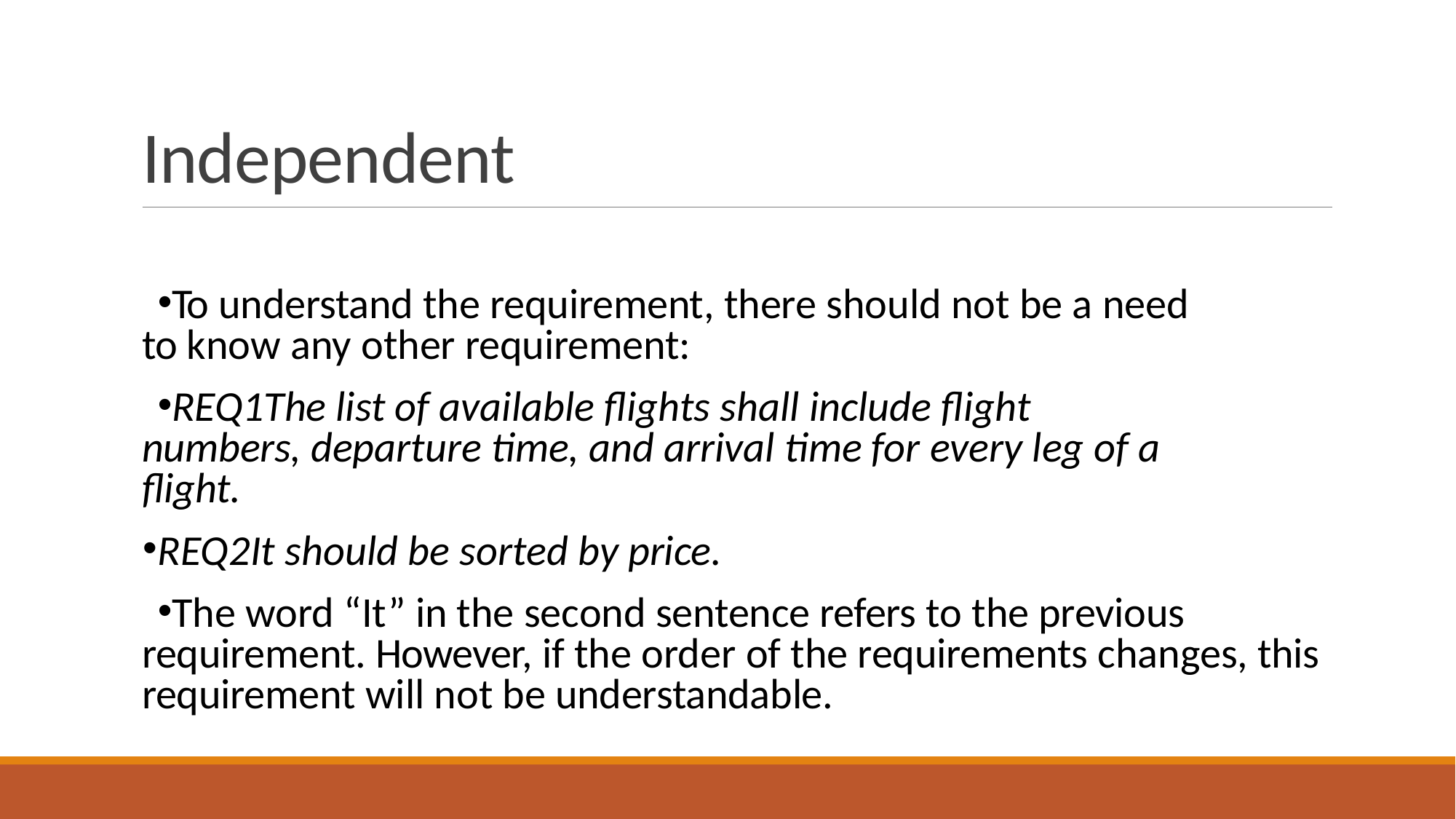

# Independent
To understand the requirement, there should not be a need to know any other requirement:
REQ1The list of available flights shall include flight numbers, departure time, and arrival time for every leg of a flight.
REQ2It should be sorted by price.
The word “It” in the second sentence refers to the previous requirement. However, if the order of the requirements changes, this requirement will not be understandable.
27